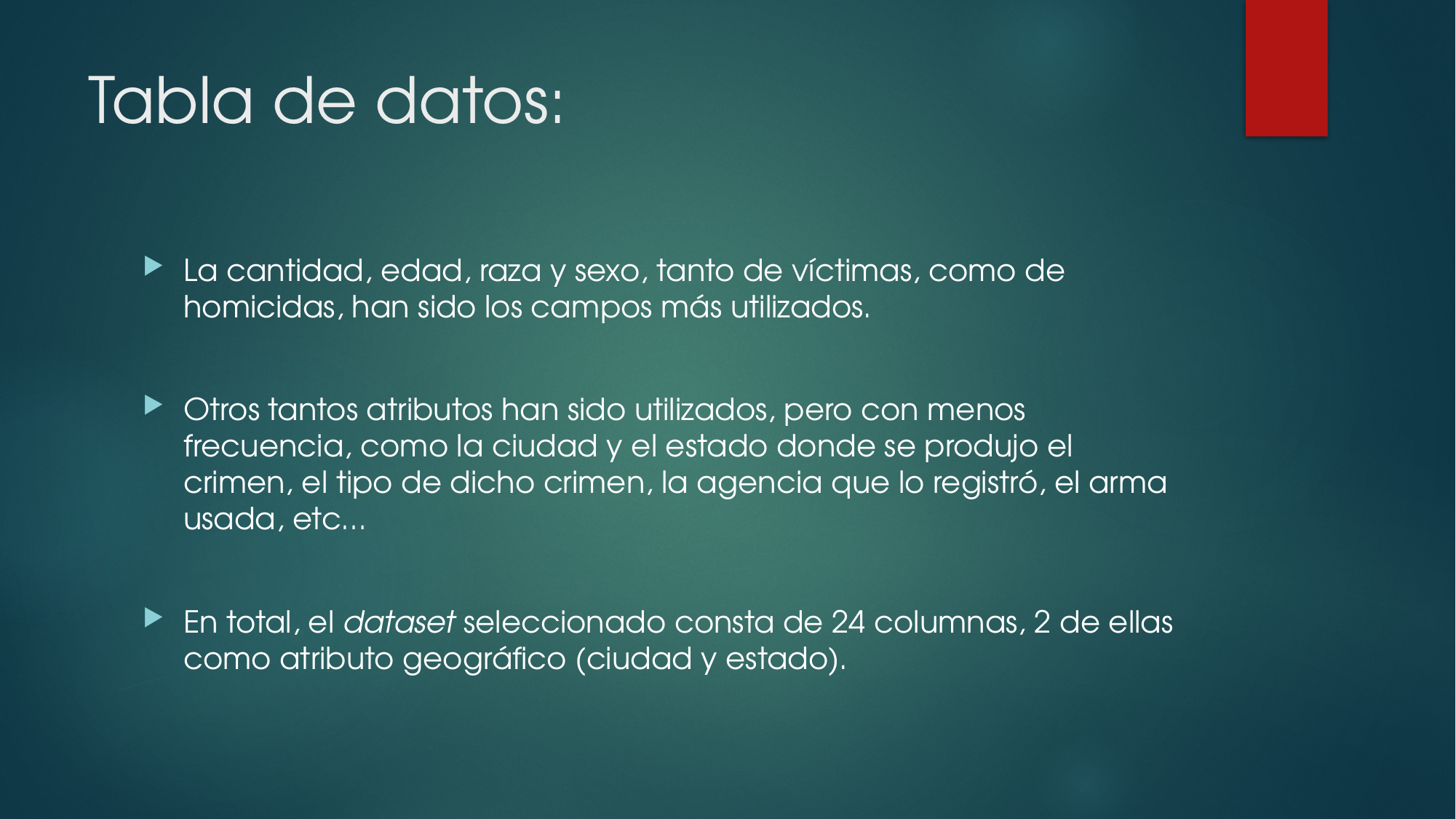

# Tabla de datos:
La cantidad, edad, raza y sexo, tanto de víctimas, como de homicidas, han sido los campos más utilizados.

Otros tantos atributos han sido utilizados, pero con menos frecuencia, como la ciudad y el estado donde se produjo el crimen, el tipo de dicho crimen, la agencia que lo registró, el arma usada, etc…

En total, el dataset seleccionado consta de 24 columnas, 2 de ellas como atributo geográfico (ciudad y estado).